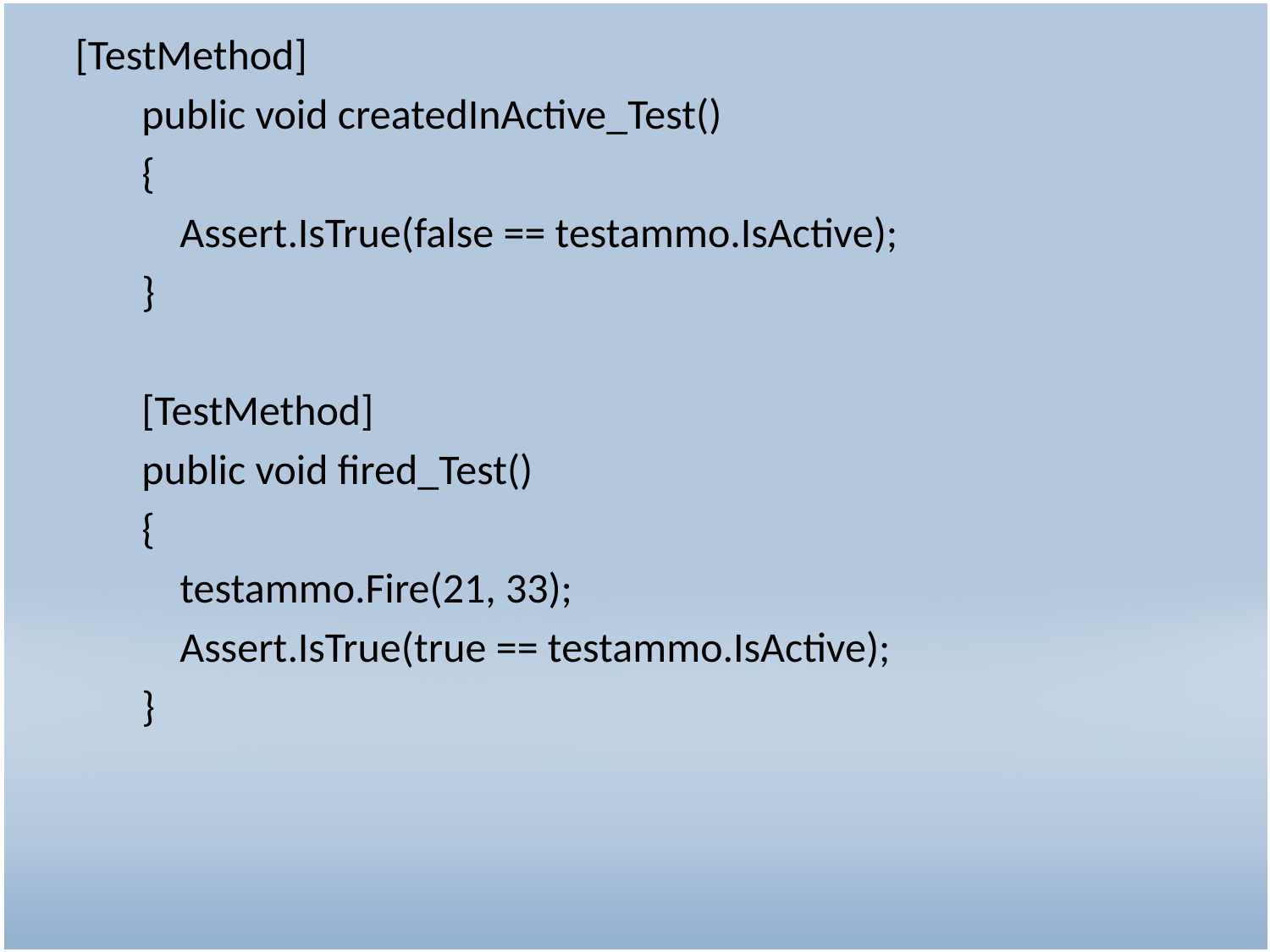

[TestMethod]
        public void createdInActive_Test()
        {
            Assert.IsTrue(false == testammo.IsActive);
        }

        [TestMethod]
        public void fired_Test()
        {
            testammo.Fire(21, 33);
            Assert.IsTrue(true == testammo.IsActive);
        }